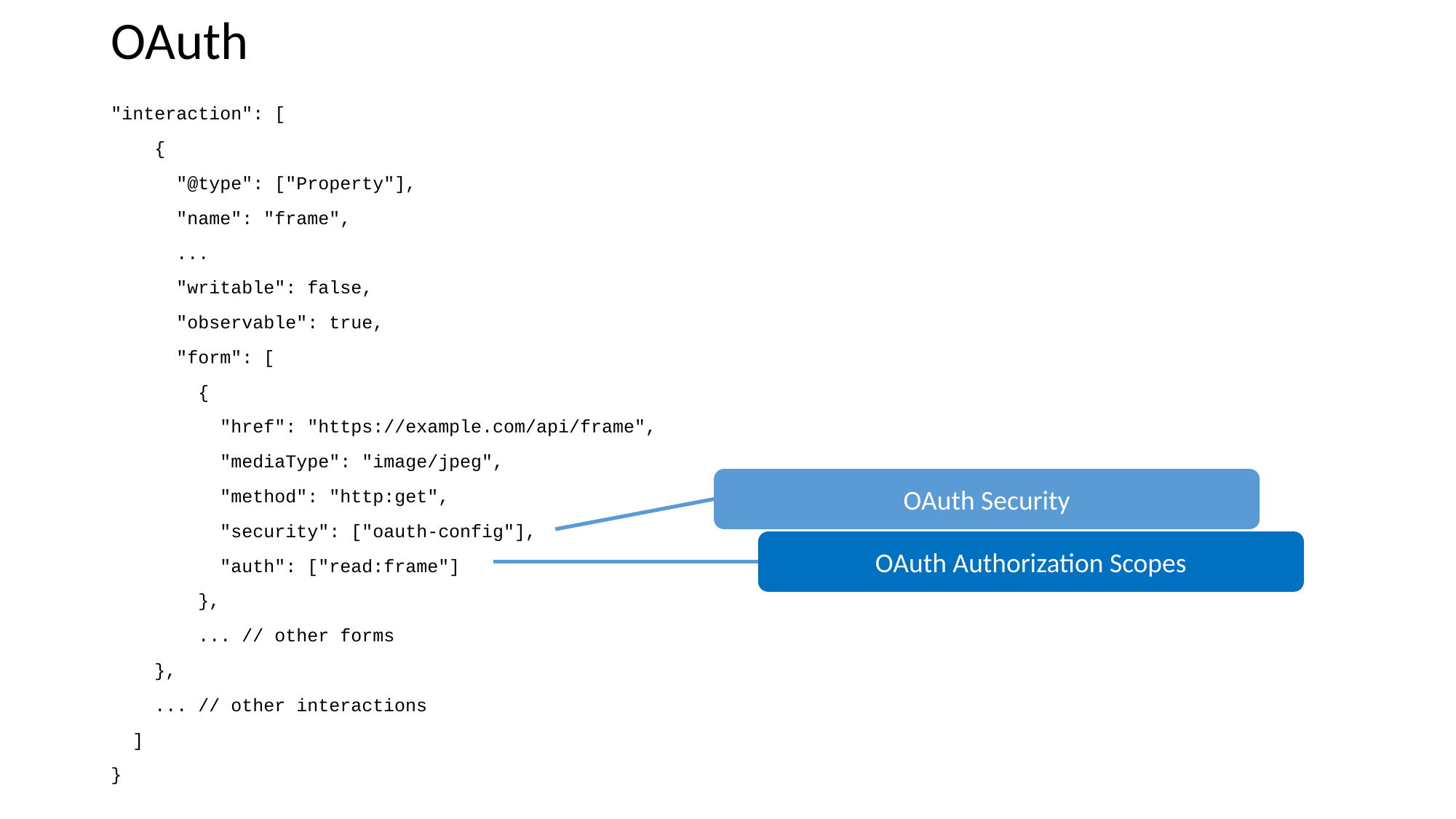

# OAuth
"interaction": [
    {
      "@type": ["Property"],
      "name": "frame",
      ...
      "writable": false,
      "observable": true,
      "form": [
        {
          "href": "https://example.com/api/frame",
          "mediaType": "image/jpeg",
          "method": "http:get",
          "security": ["oauth-config"],
          "auth": ["read:frame"]
        },
        ... // other forms
    },
    ... // other interactions
  ]
}
OAuth Security
OAuth Authorization Scopes